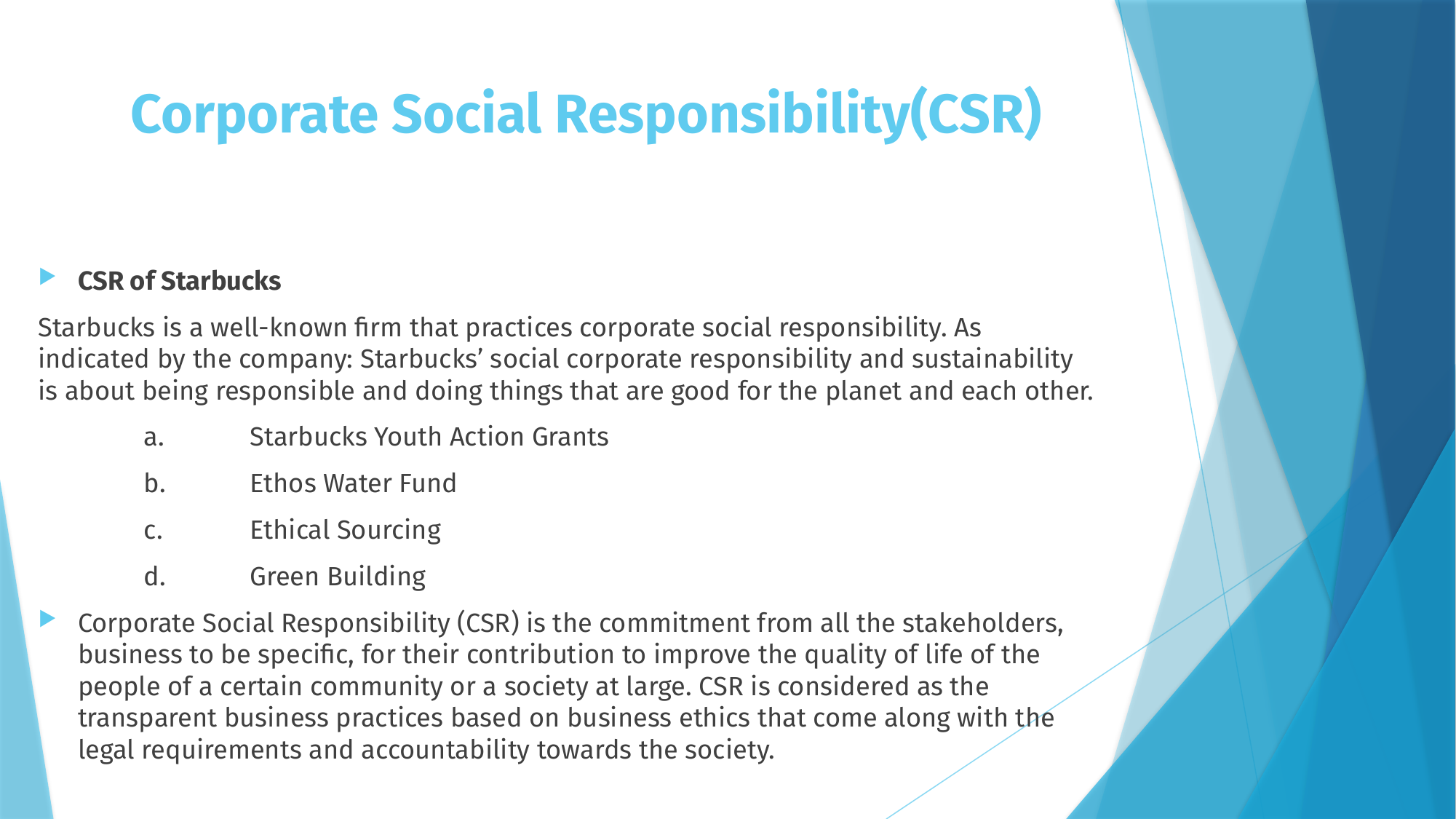

# Corporate Social Responsibility(CSR)
CSR of Starbucks
Starbucks is a well-known firm that practices corporate social responsibility. As indicated by the company: Starbucks’ social corporate responsibility and sustainability is about being responsible and doing things that are good for the planet and each other.
	a.	Starbucks Youth Action Grants
	b.	Ethos Water Fund
	c.	Ethical Sourcing
	d.	Green Building
Corporate Social Responsibility (CSR) is the commitment from all the stakeholders, business to be specific, for their contribution to improve the quality of life of the people of a certain community or a society at large. CSR is considered as the transparent business practices based on business ethics that come along with the legal requirements and accountability towards the society.